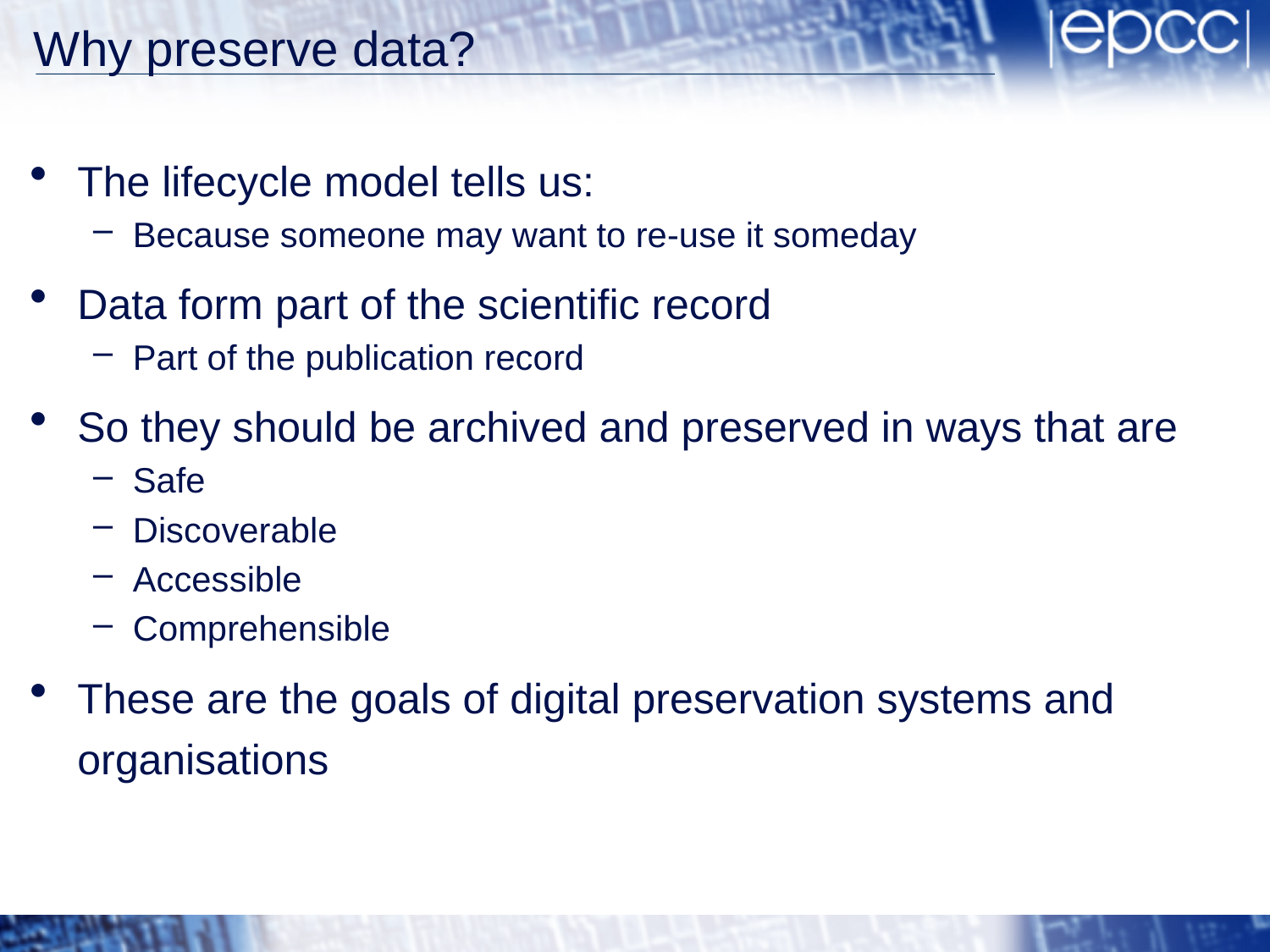

# Why preserve data?
The lifecycle model tells us:
Because someone may want to re-use it someday
Data form part of the scientific record
Part of the publication record
So they should be archived and preserved in ways that are
Safe
Discoverable
Accessible
Comprehensible
These are the goals of digital preservation systems and organisations